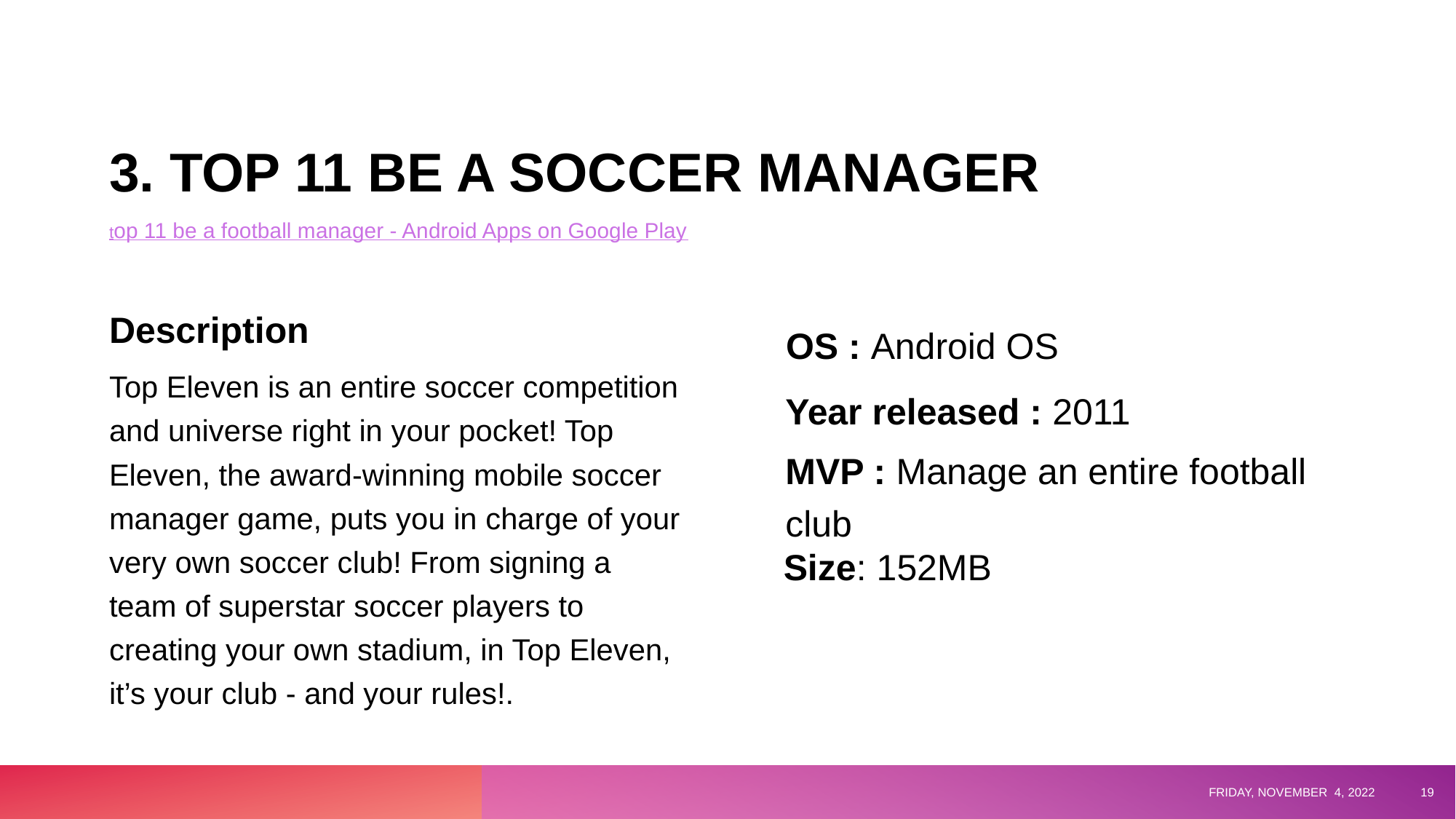

# 3. TOP 11 BE A SOCCER MANAGER
top 11 be a football manager - Android Apps on Google Play
Description
OS : Android OS
Top Eleven is an entire soccer competition and universe right in your pocket! Top Eleven, the award-winning mobile soccer manager game, puts you in charge of your very own soccer club! From signing a team of superstar soccer players to creating your own stadium, in Top Eleven, it’s your club - and your rules!.
Year released : 2011
MVP : Manage an entire football club
Size: 152MB
FRIDAY, NOVEMBER  4, 2022
19